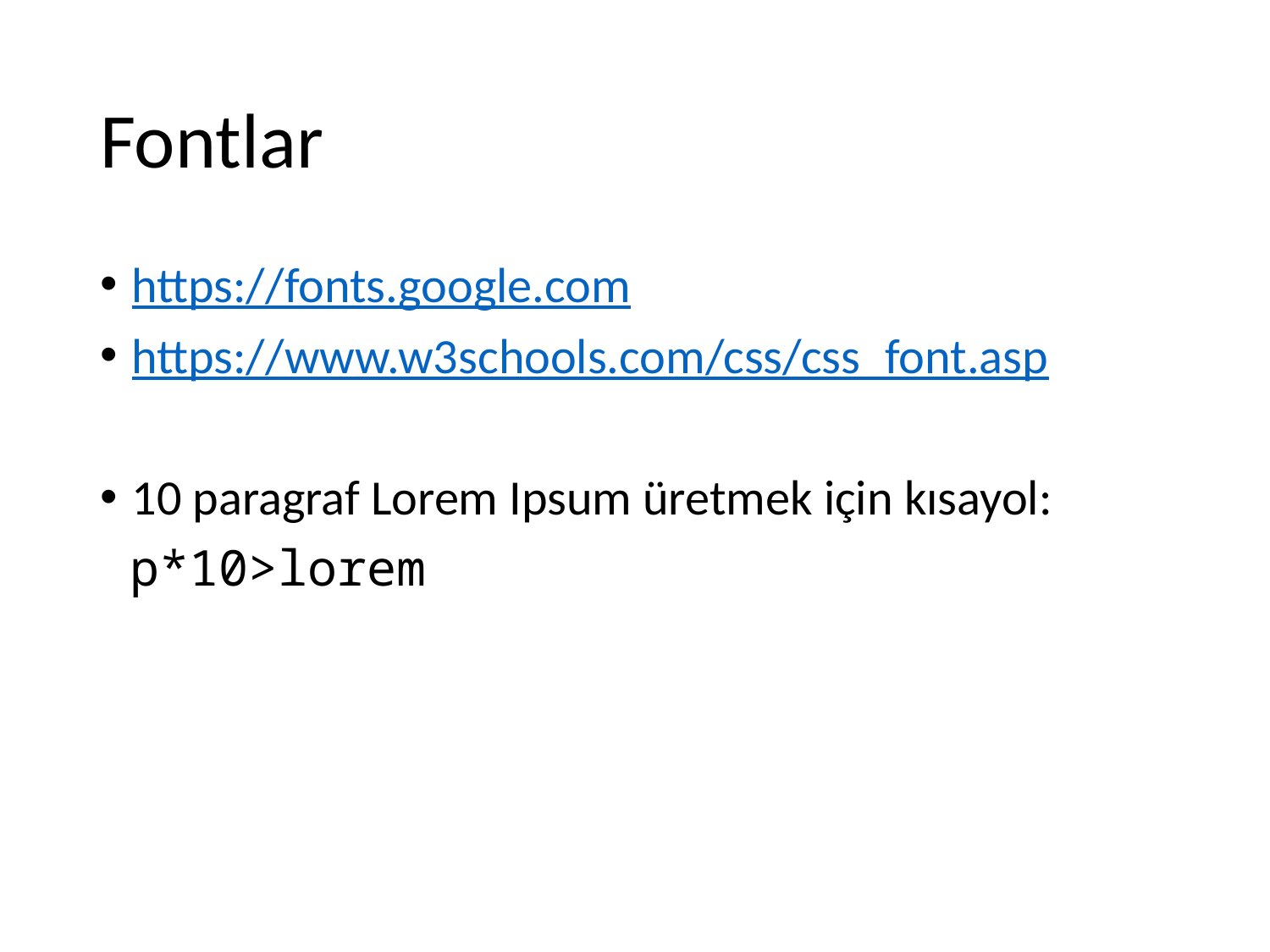

# Fontlar
https://fonts.google.com
https://www.w3schools.com/css/css_font.asp

10 paragraf Lorem Ipsum üretmek için kısayol:
 p*10>lorem